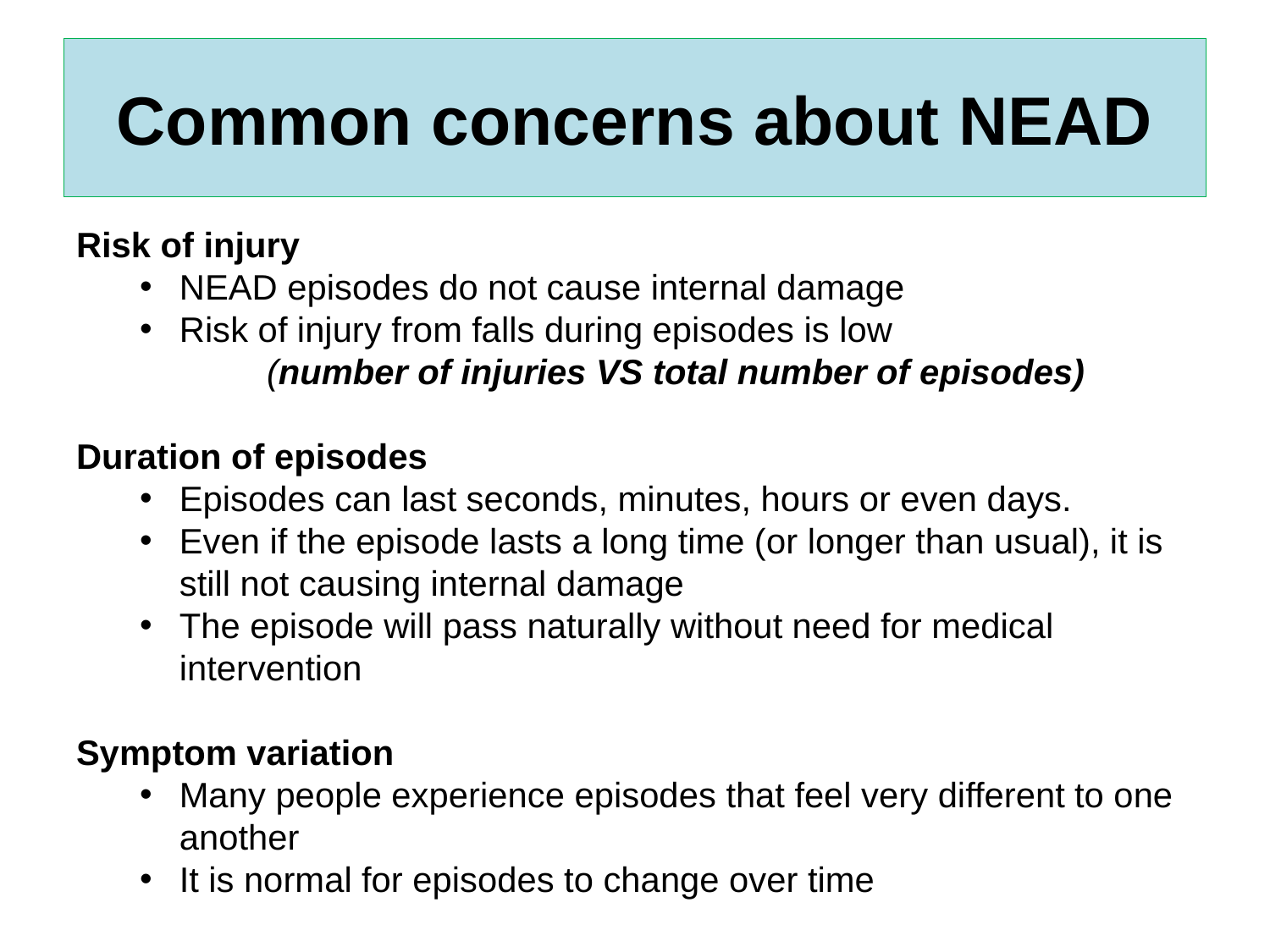

# Common concerns about NEAD
Risk of injury
NEAD episodes do not cause internal damage
Risk of injury from falls during episodes is low
	(number of injuries VS total number of episodes)

Duration of episodes
Episodes can last seconds, minutes, hours or even days.
Even if the episode lasts a long time (or longer than usual), it is still not causing internal damage
The episode will pass naturally without need for medical intervention

Symptom variation
Many people experience episodes that feel very different to one another
It is normal for episodes to change over time